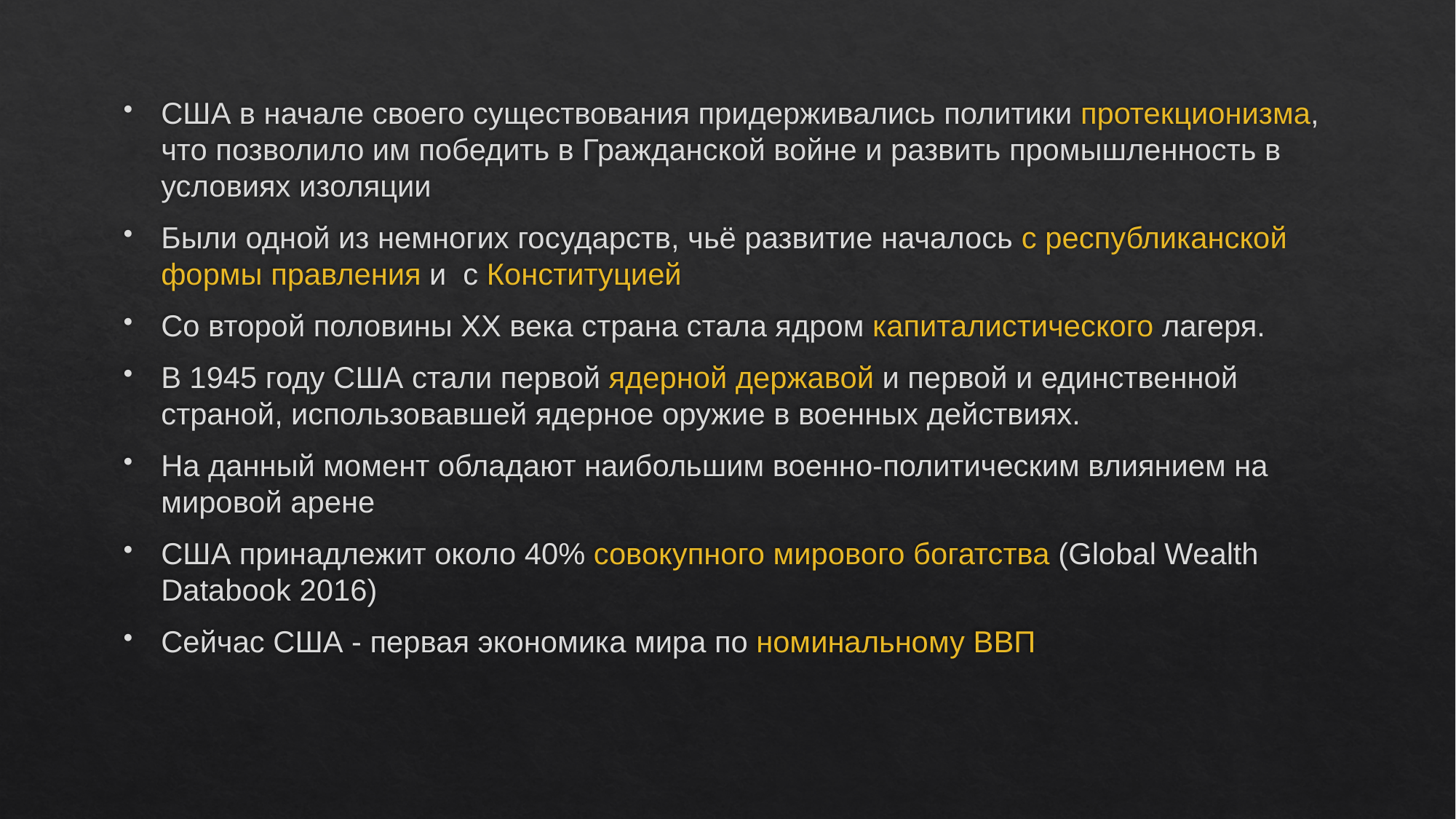

США в начале своего существования придерживались политики протекционизма, что позволило им победить в Гражданской войне и развить промышленность в условиях изоляции
Были одной из немногих государств, чьё развитие началось с республиканской формы правления и  с Конституцией
Со второй половины XX века страна стала ядром капиталистического лагеря.
В 1945 году США стали первой ядерной державой и первой и единственной страной, использовавшей ядерное оружие в военных действиях.
На данный момент обладают наибольшим военно-политическим влиянием на мировой арене
США принадлежит около 40% совокупного мирового богатства (Global Wealth Databook 2016)
Сейчас США - первая экономика мира по номинальному ВВП